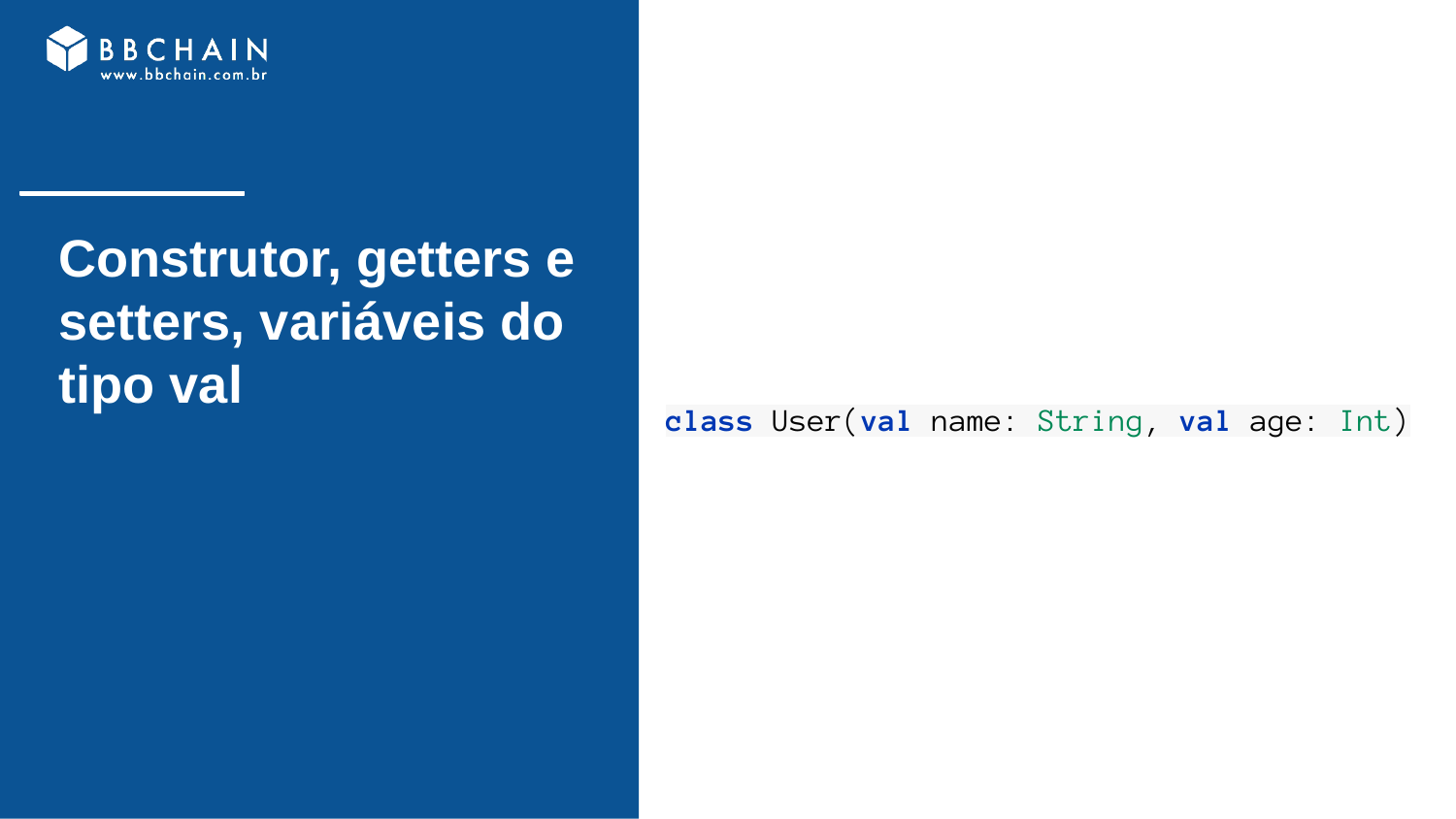

class User(val name: String, val age: Int)
# Construtor, getters e setters, variáveis do tipo val